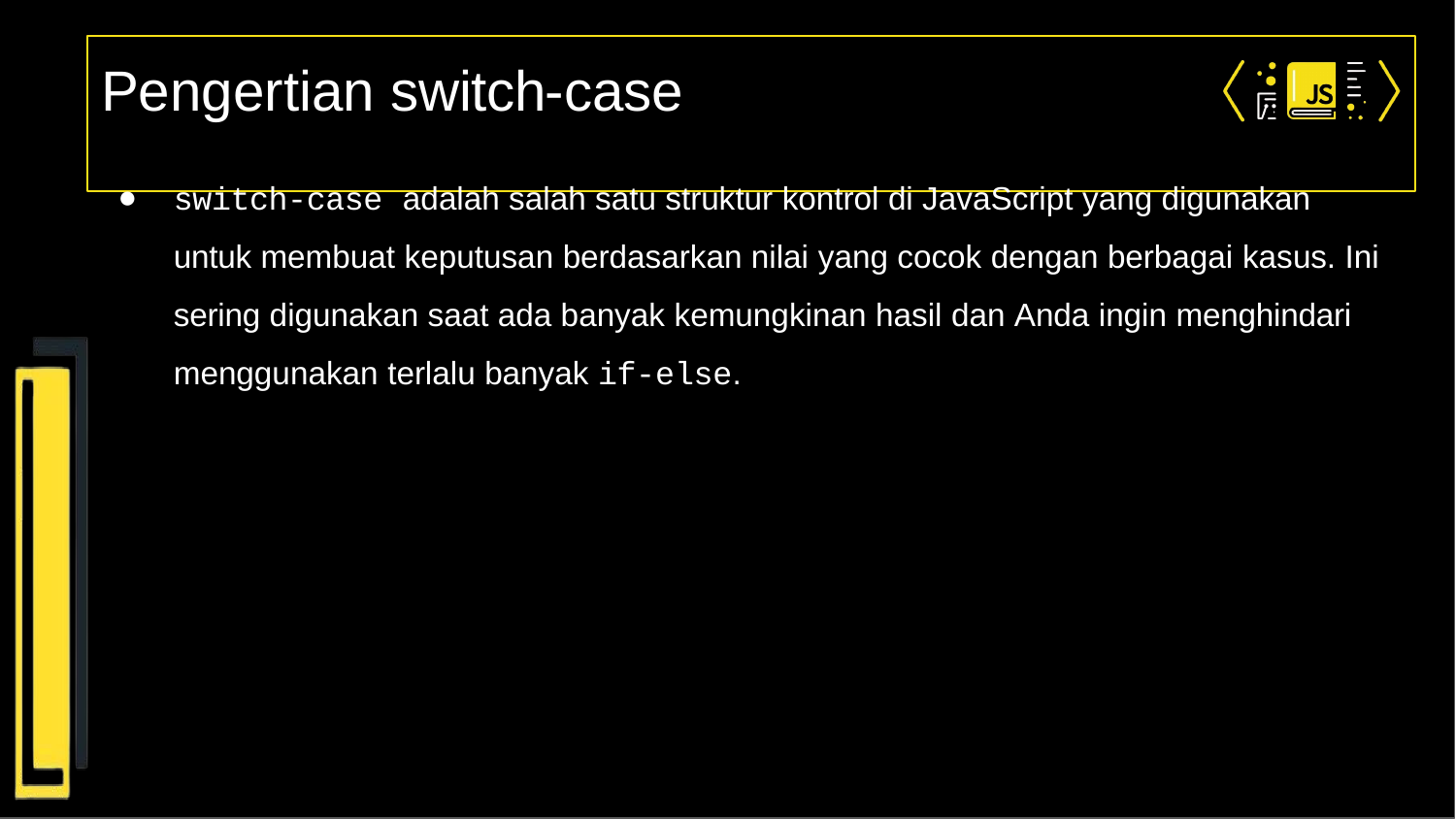

# Pengertian switch-case
switch-case adalah salah satu struktur kontrol di JavaScript yang digunakan untuk membuat keputusan berdasarkan nilai yang cocok dengan berbagai kasus. Ini sering digunakan saat ada banyak kemungkinan hasil dan Anda ingin menghindari menggunakan terlalu banyak if-else.